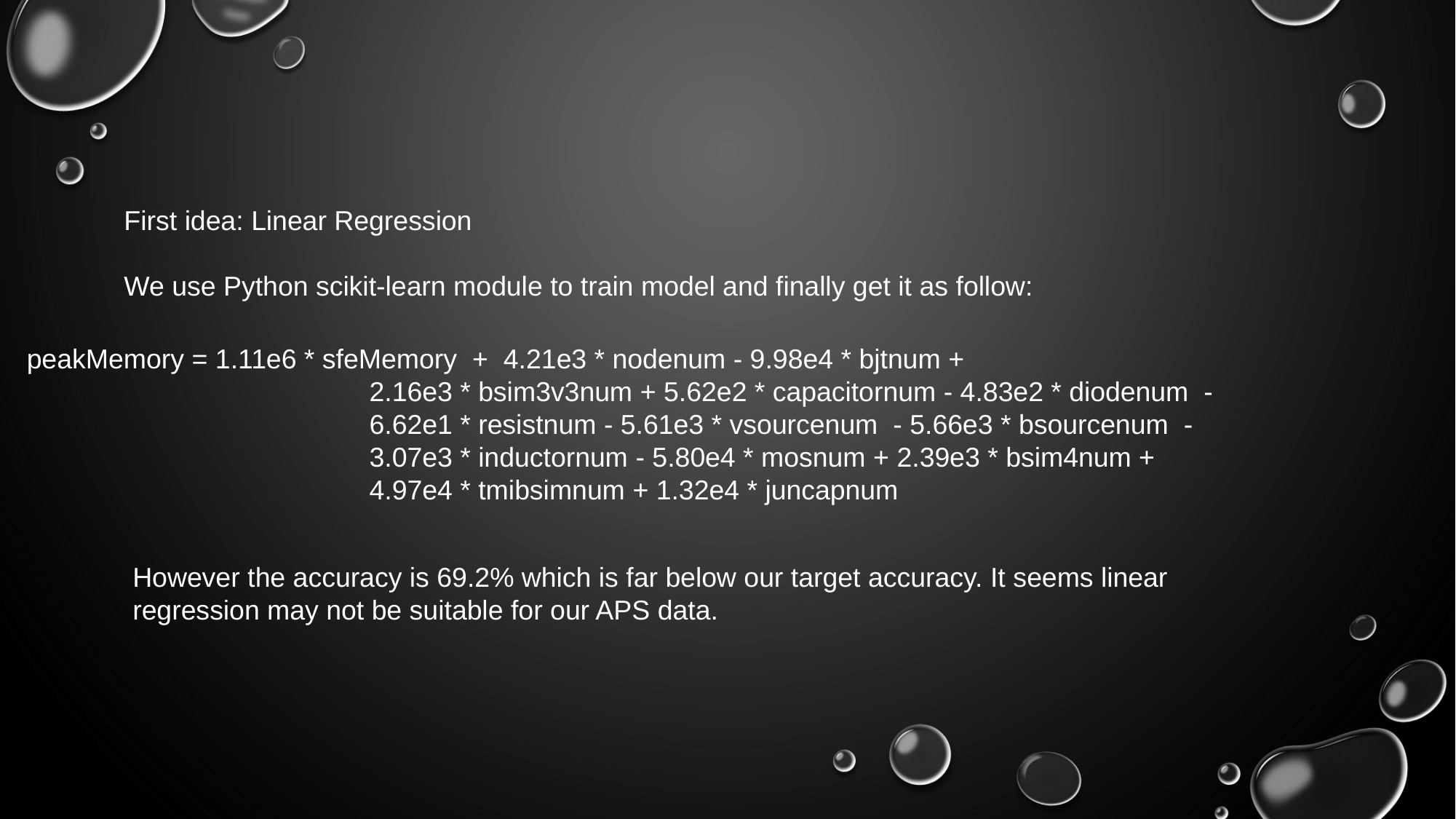

First idea: Linear Regression

We use Python scikit-learn module to train model and finally get it as follow:
 peakMemory = 1.11e6 * sfeMemory  +  4.21e3 * nodenum - 9.98e4 * bjtnum +
 			   2.16e3 * bsim3v3num + 5.62e2 * capacitornum - 4.83e2 * diodenum  -
 			   6.62e1 * resistnum - 5.61e3 * vsourcenum  - 5.66e3 * bsourcenum  -
			   3.07e3 * inductornum - 5.80e4 * mosnum + 2.39e3 * bsim4num +
			   4.97e4 * tmibsimnum + 1.32e4 * juncapnum
However the accuracy is 69.2% which is far below our target accuracy. It seems linear regression may not be suitable for our APS data.